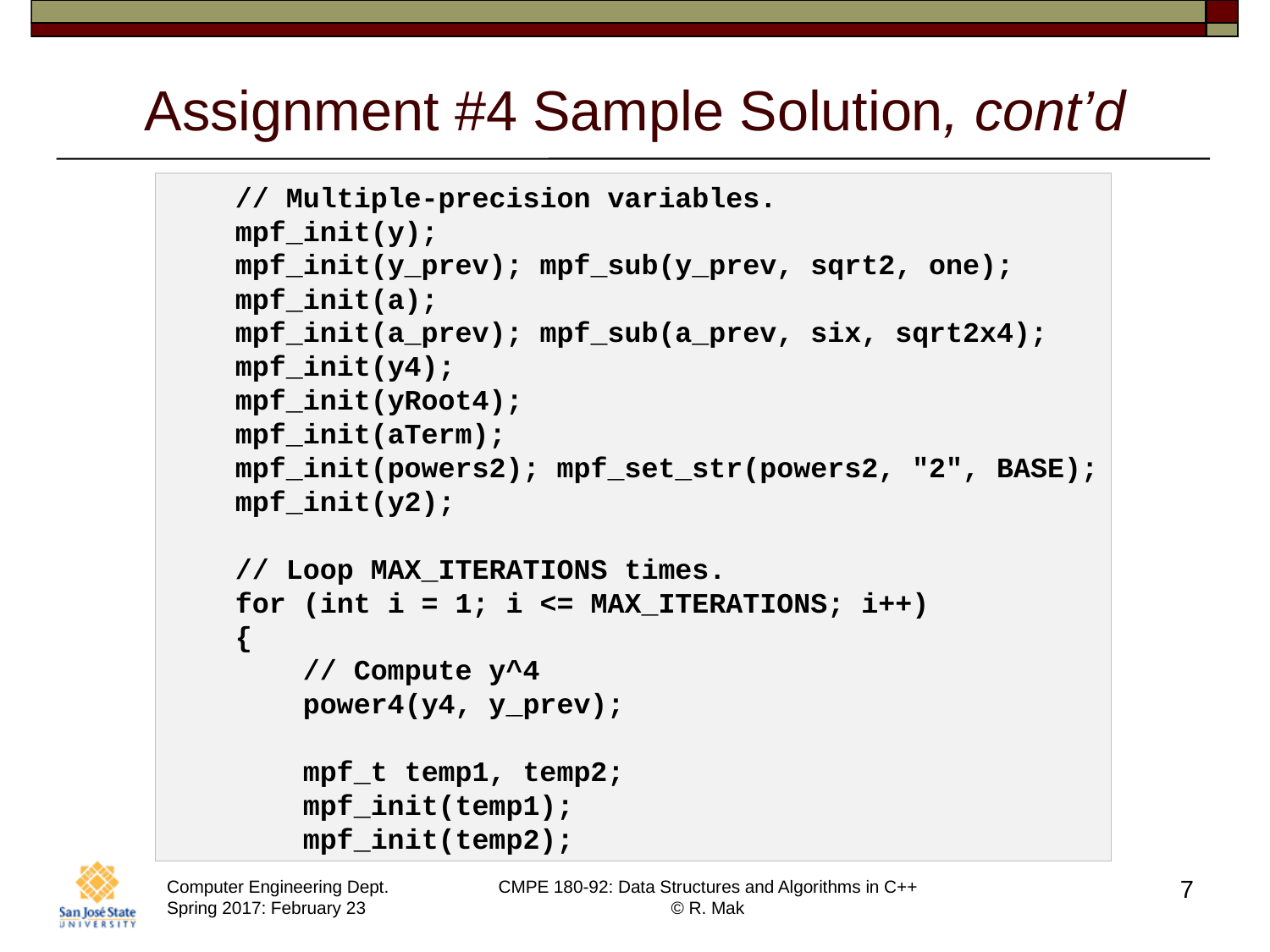

# Assignment #4 Sample Solution, cont’d
    // Multiple-precision variables.
    mpf_init(y);
    mpf_init(y_prev); mpf_sub(y_prev, sqrt2, one);
    mpf_init(a);
    mpf_init(a_prev); mpf_sub(a_prev, six, sqrt2x4);
    mpf_init(y4);
    mpf_init(yRoot4);
    mpf_init(aTerm);
    mpf_init(powers2); mpf_set_str(powers2, "2", BASE);
    mpf_init(y2);

    // Loop MAX_ITERATIONS times.
    for (int i = 1; i <= MAX_ITERATIONS; i++)
    {
        // Compute y^4
        power4(y4, y_prev);

        mpf_t temp1, temp2;
        mpf_init(temp1);
        mpf_init(temp2);
7